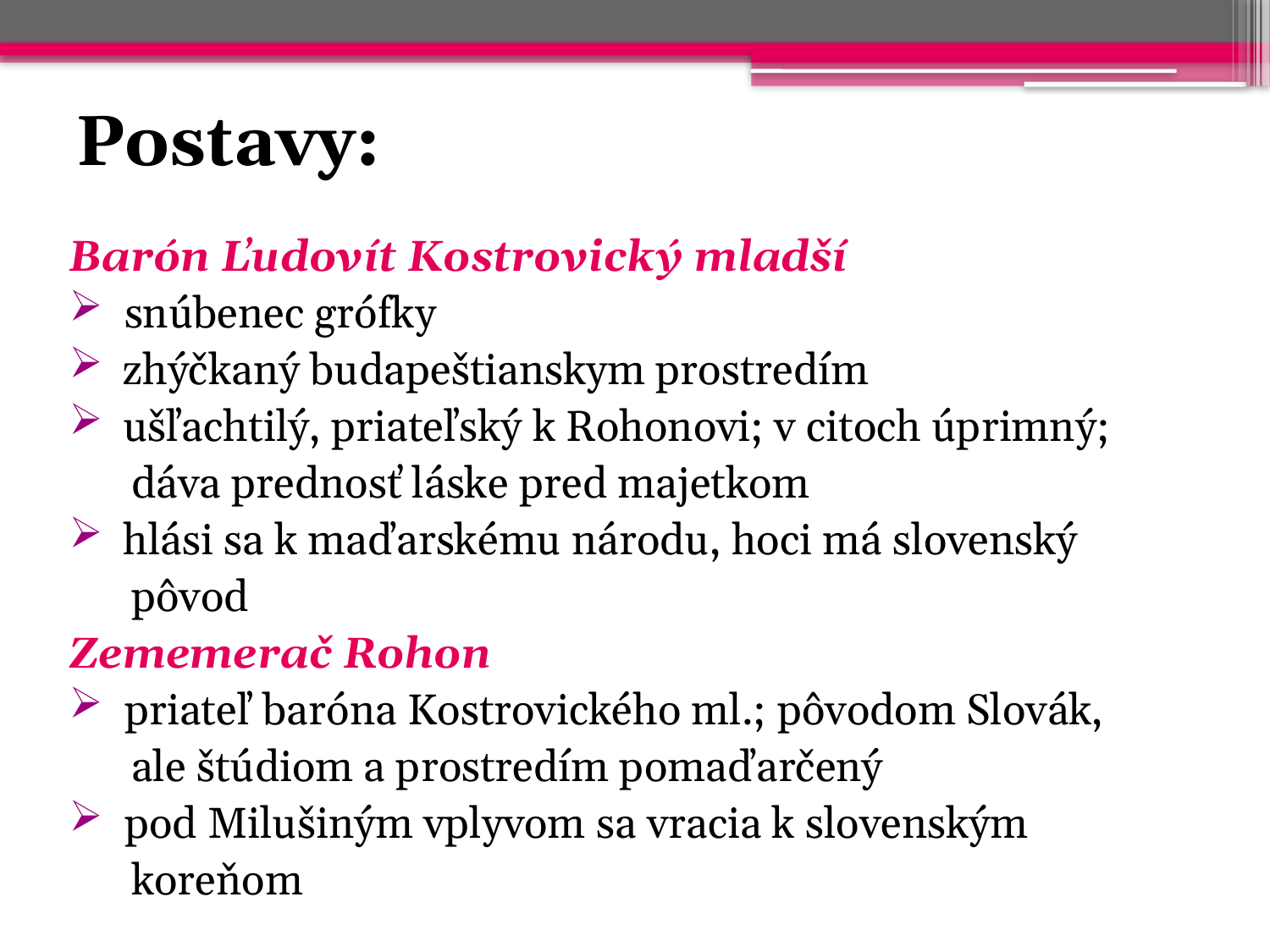

# Postavy:
Barón Ľudovít Kostrovický mladší
  snúbenec grófky
  zhýčkaný budapeštianskym prostredím
  ušľachtilý, priateľský k Rohonovi; v citoch úprimný;
      dáva prednosť láske pred majetkom
  hlási sa k maďarskému národu, hoci má slovenský
      pôvod
Zememerač Rohon
  priateľ baróna Kostrovického ml.; pôvodom Slovák,
      ale štúdiom a prostredím pomaďarčený
  pod Milušiným vplyvom sa vracia k slovenským
      koreňom